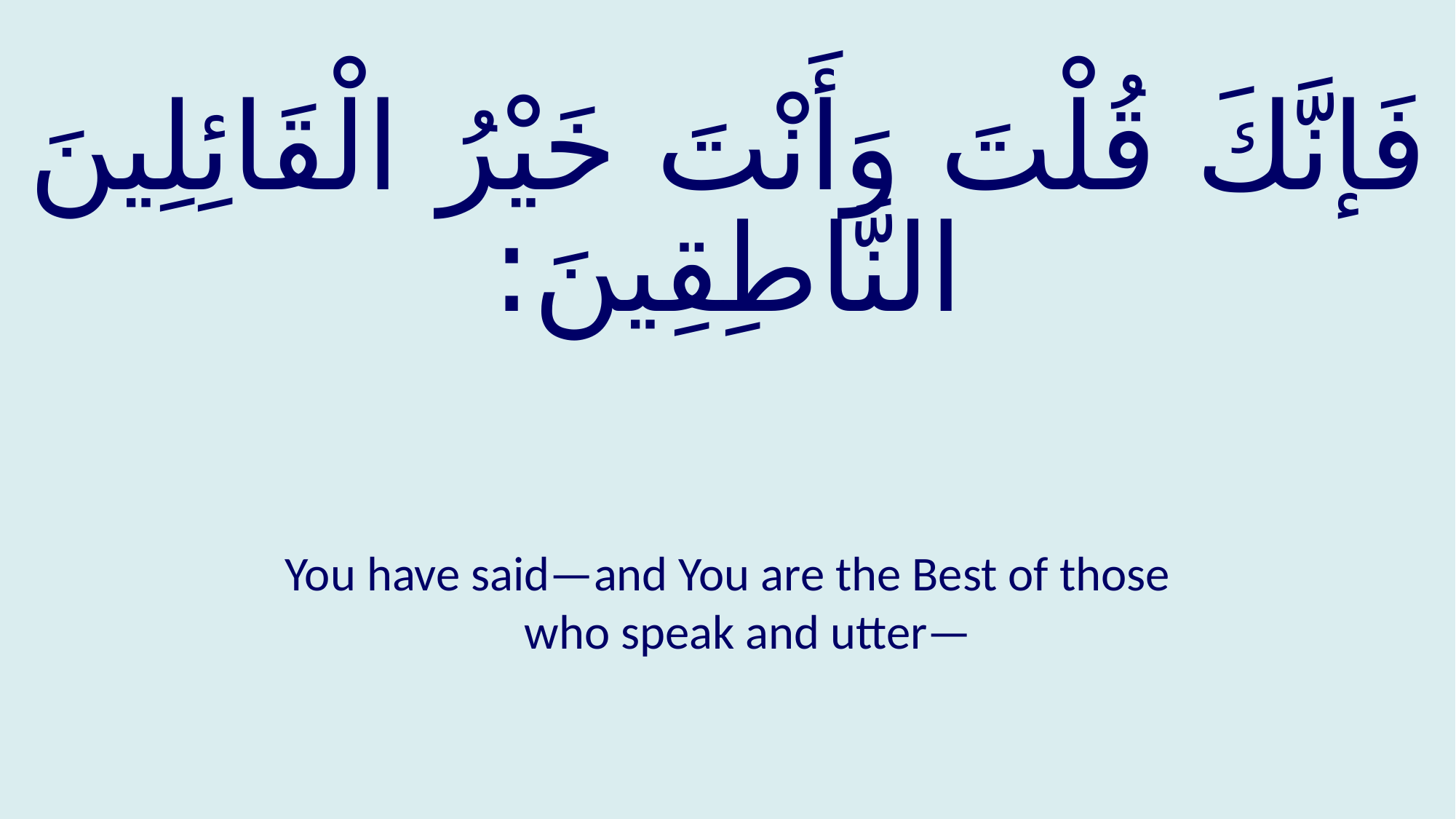

# فَإنَّكَ قُلْتَ وَأَنْتَ خَيْرُ الْقَائِلِينَ النَّاطِقِينَ:
You have said—and You are the Best of those who speak and utter—